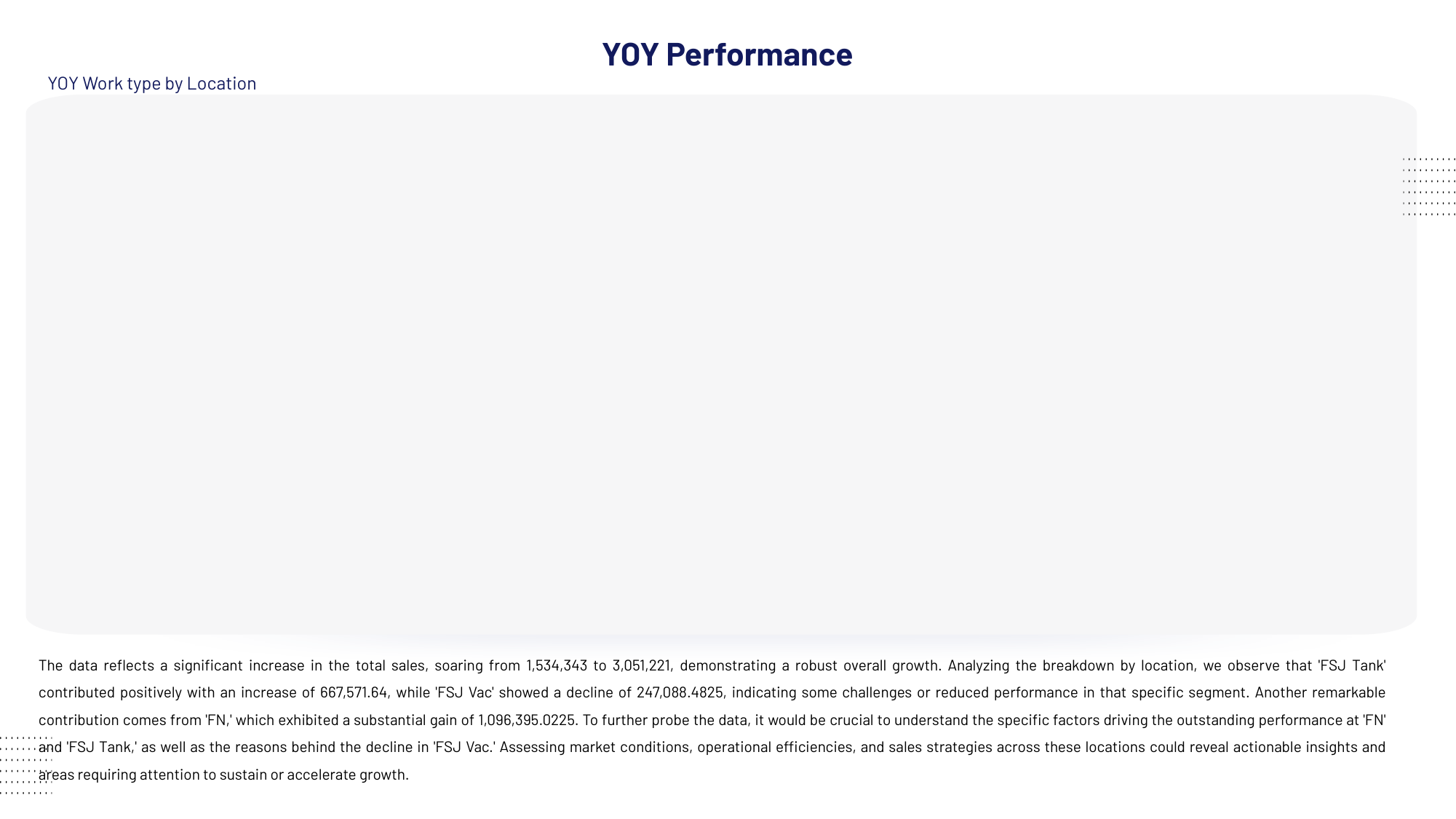

YOY Performance
YOY Work type by Location

The data reflects a significant increase in the total sales, soaring from 1,534,343 to 3,051,221, demonstrating a robust overall growth. Analyzing the breakdown by location, we observe that 'FSJ Tank' contributed positively with an increase of 667,571.64, while 'FSJ Vac' showed a decline of 247,088.4825, indicating some challenges or reduced performance in that specific segment. Another remarkable contribution comes from 'FN,' which exhibited a substantial gain of 1,096,395.0225. To further probe the data, it would be crucial to understand the specific factors driving the outstanding performance at 'FN' and 'FSJ Tank,' as well as the reasons behind the decline in 'FSJ Vac.' Assessing market conditions, operational efficiencies, and sales strategies across these locations could reveal actionable insights and areas requiring attention to sustain or accelerate growth.